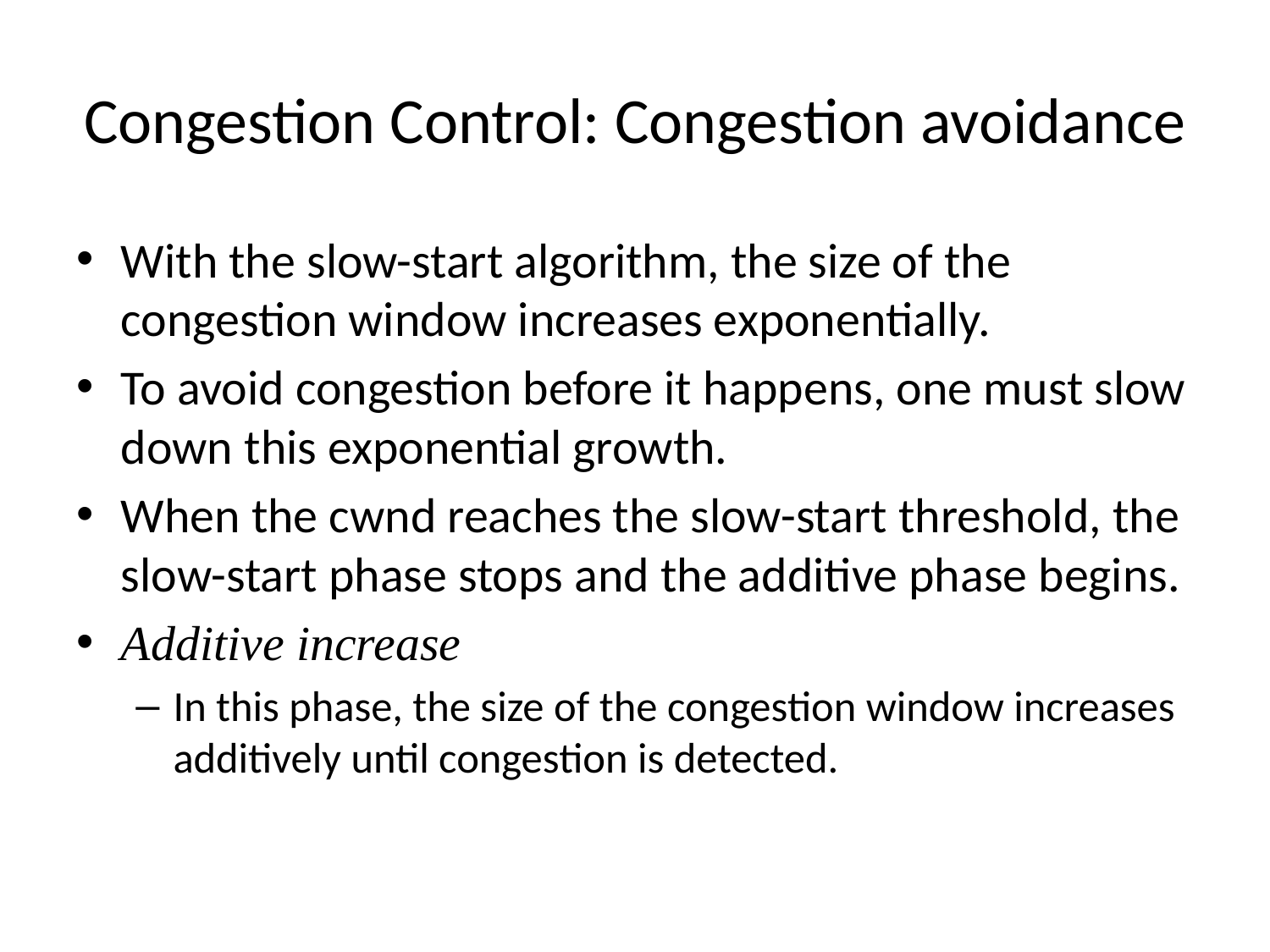

# Congestion Control: Congestion avoidance
With the slow-start algorithm, the size of the congestion window increases exponentially.
To avoid congestion before it happens, one must slow down this exponential growth.
When the cwnd reaches the slow-start threshold, the slow-start phase stops and the additive phase begins.
Additive increase
In this phase, the size of the congestion window increases additively until congestion is detected.